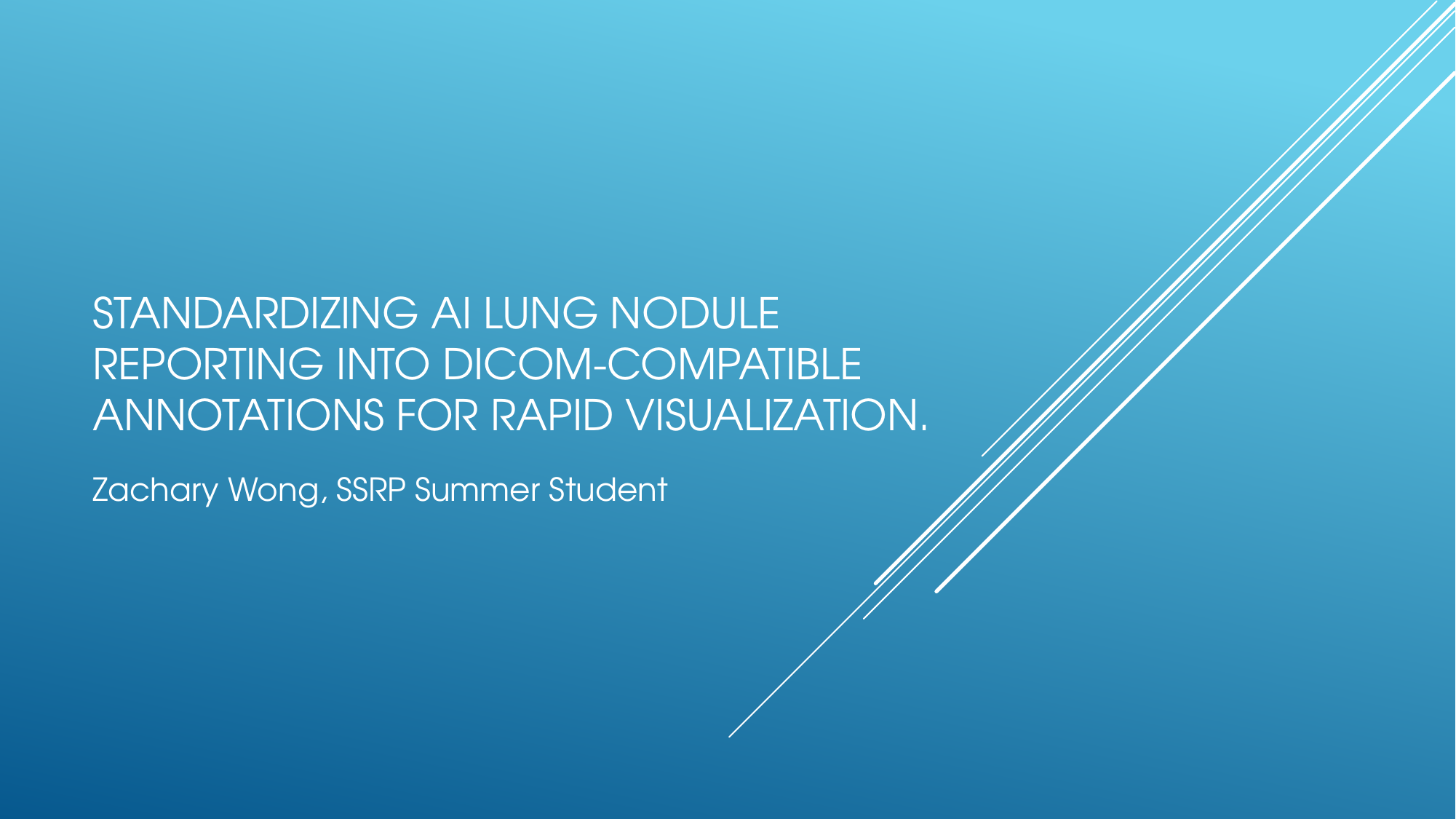

# Standardizing AI Lung Nodule Reporting into DICOM-Compatible Annotations for Rapid Visualization.
Zachary Wong, SSRP Summer Student